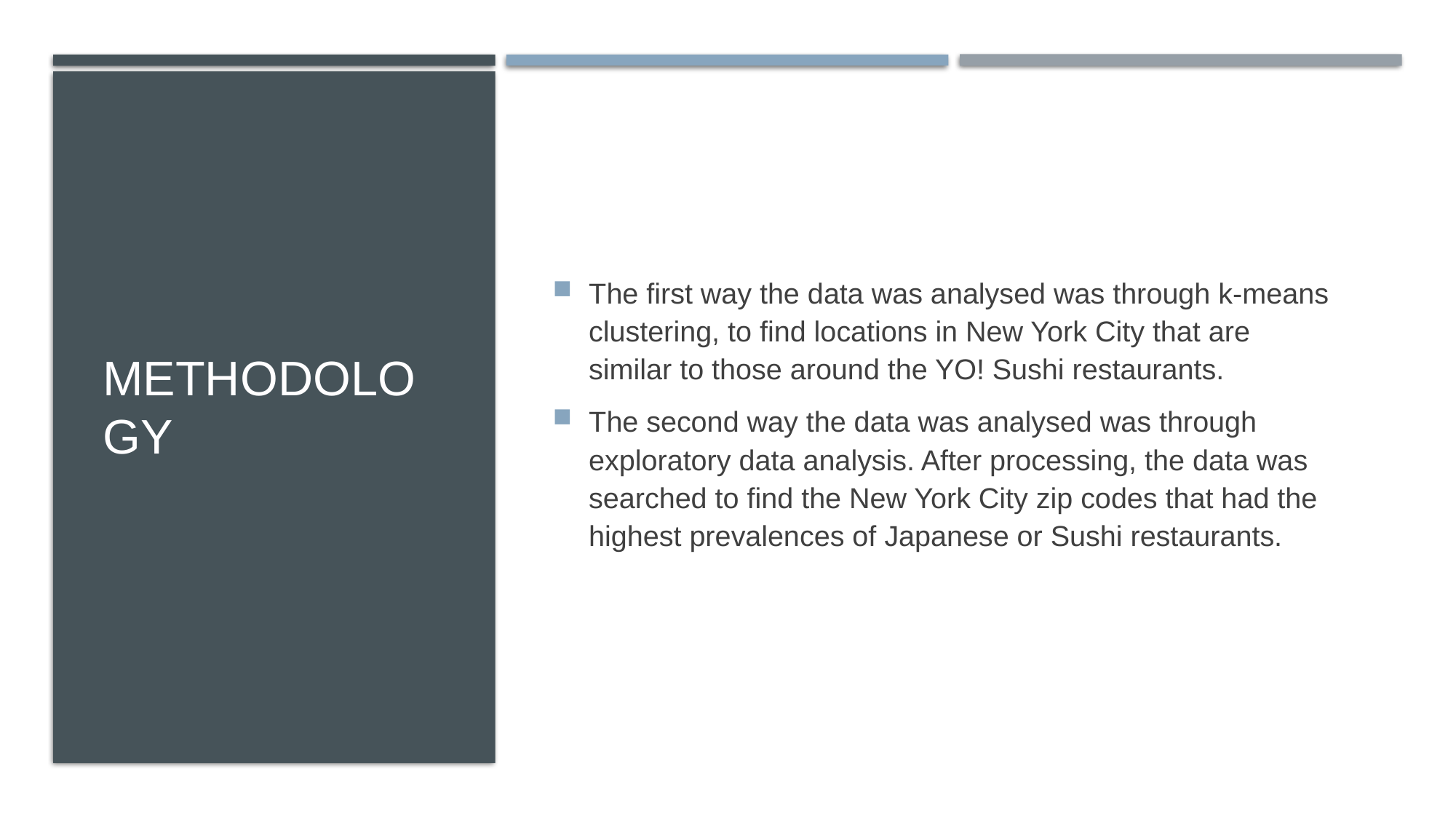

# Methodology
The first way the data was analysed was through k-means clustering, to find locations in New York City that are similar to those around the YO! Sushi restaurants.
The second way the data was analysed was through exploratory data analysis. After processing, the data was searched to find the New York City zip codes that had the highest prevalences of Japanese or Sushi restaurants.